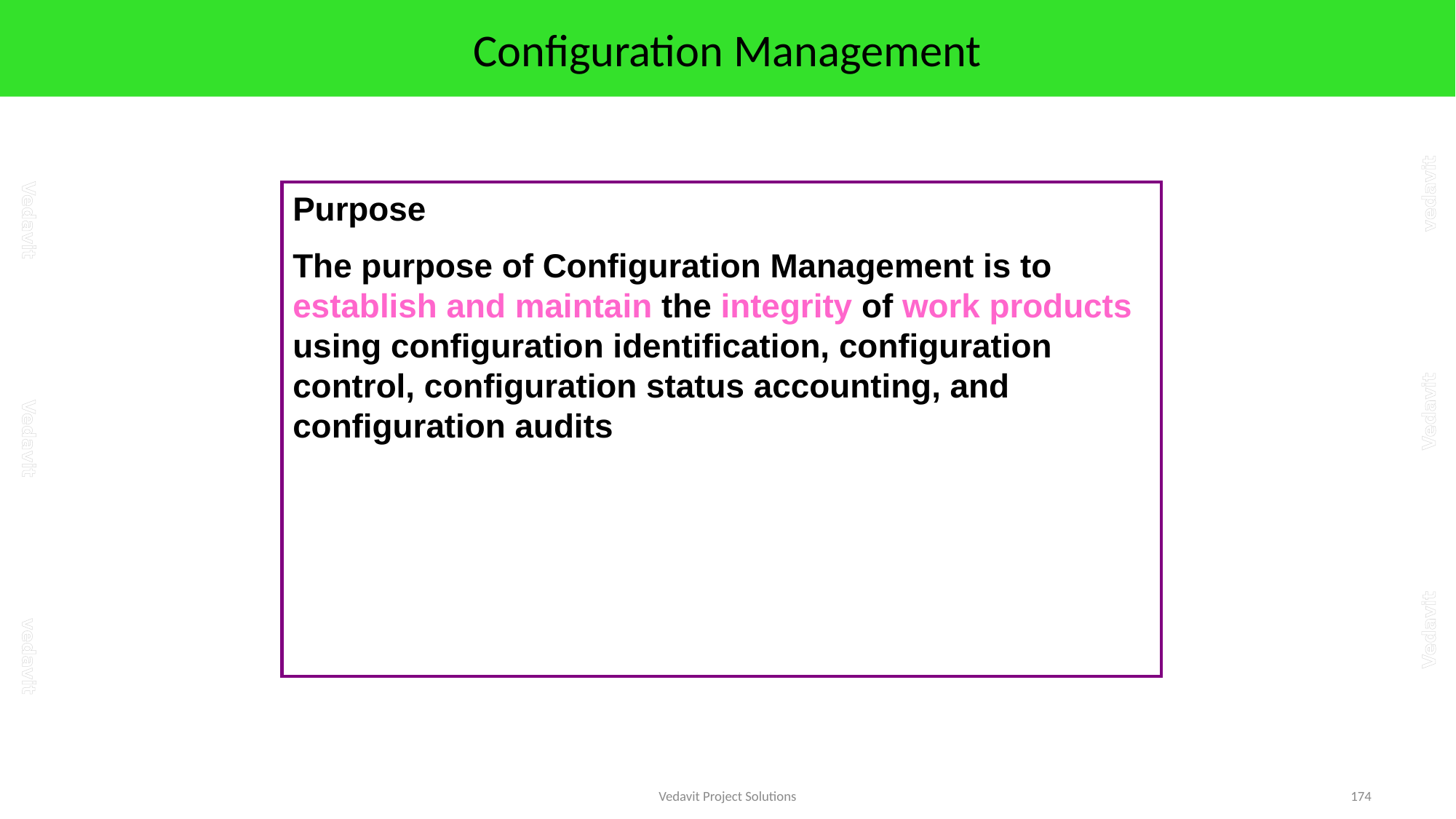

# Configuration Management

Purpose
The purpose of Configuration Management is to establish and maintain the integrity of work products using configuration identification, configuration control, configuration status accounting, and configuration audits

Vedavit Project Solutions
174